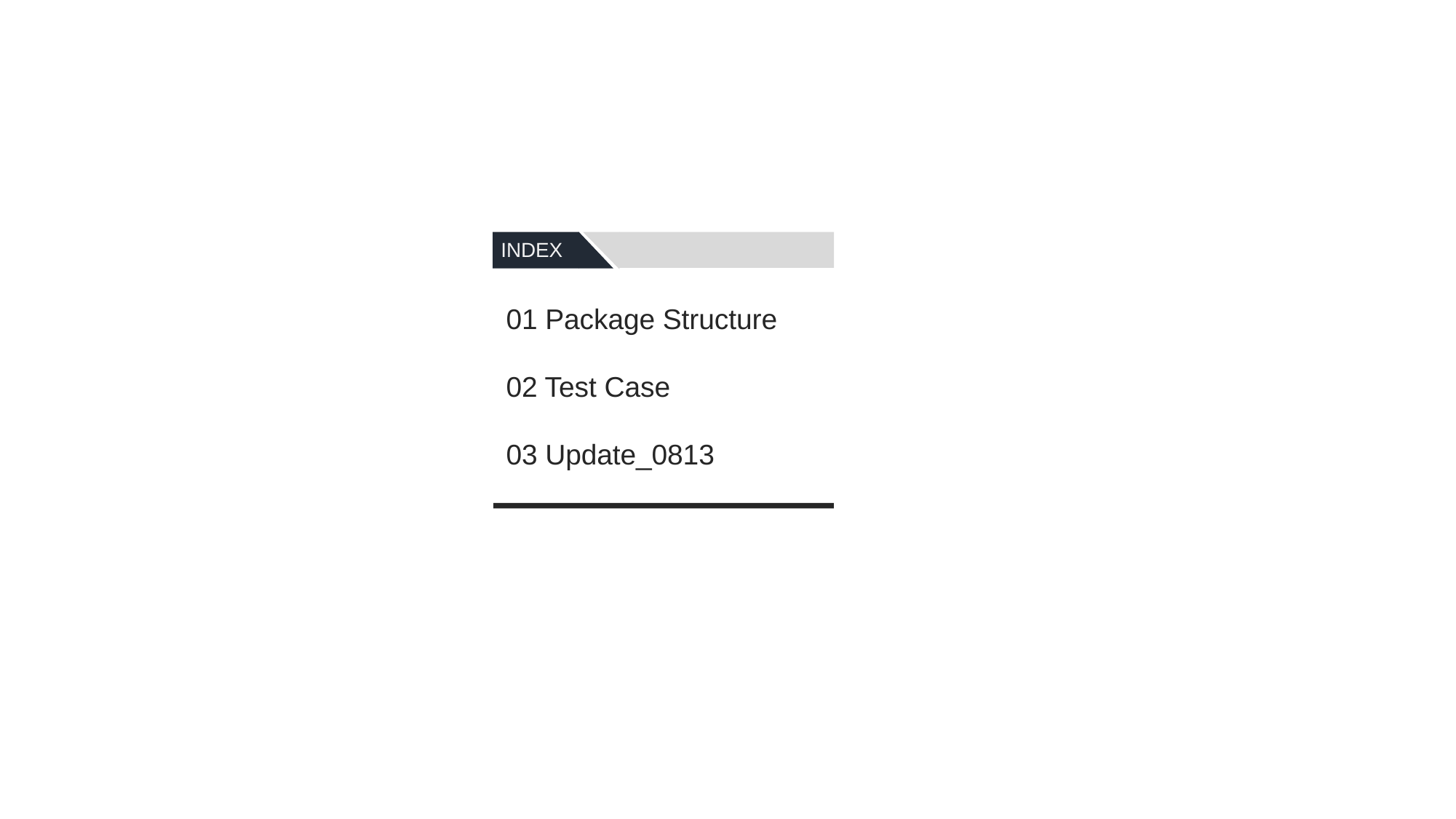

INDEX

01 Package Structure

02 Test Case

03 Update_0813